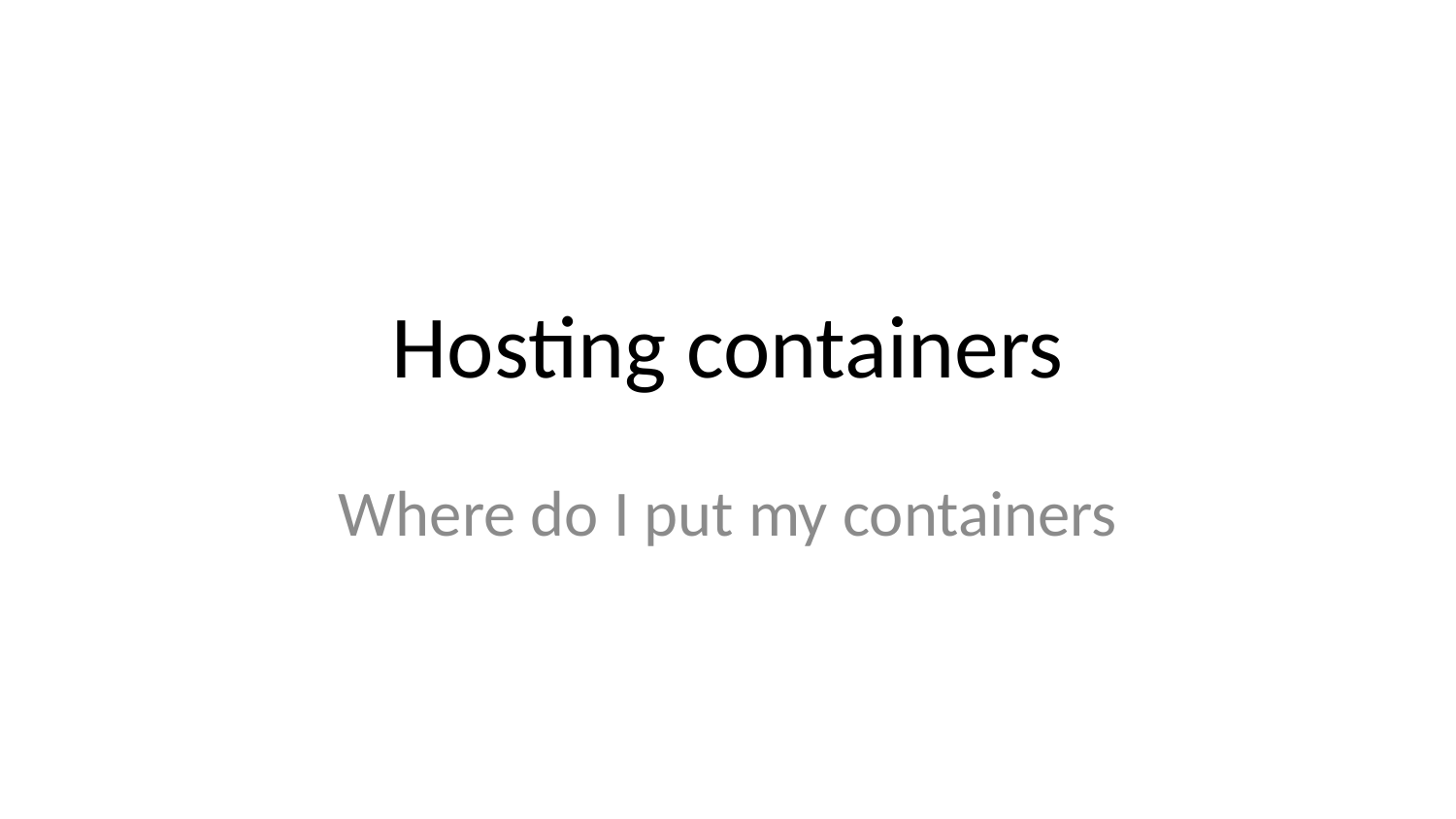

# Hosting containers
Where do I put my containers